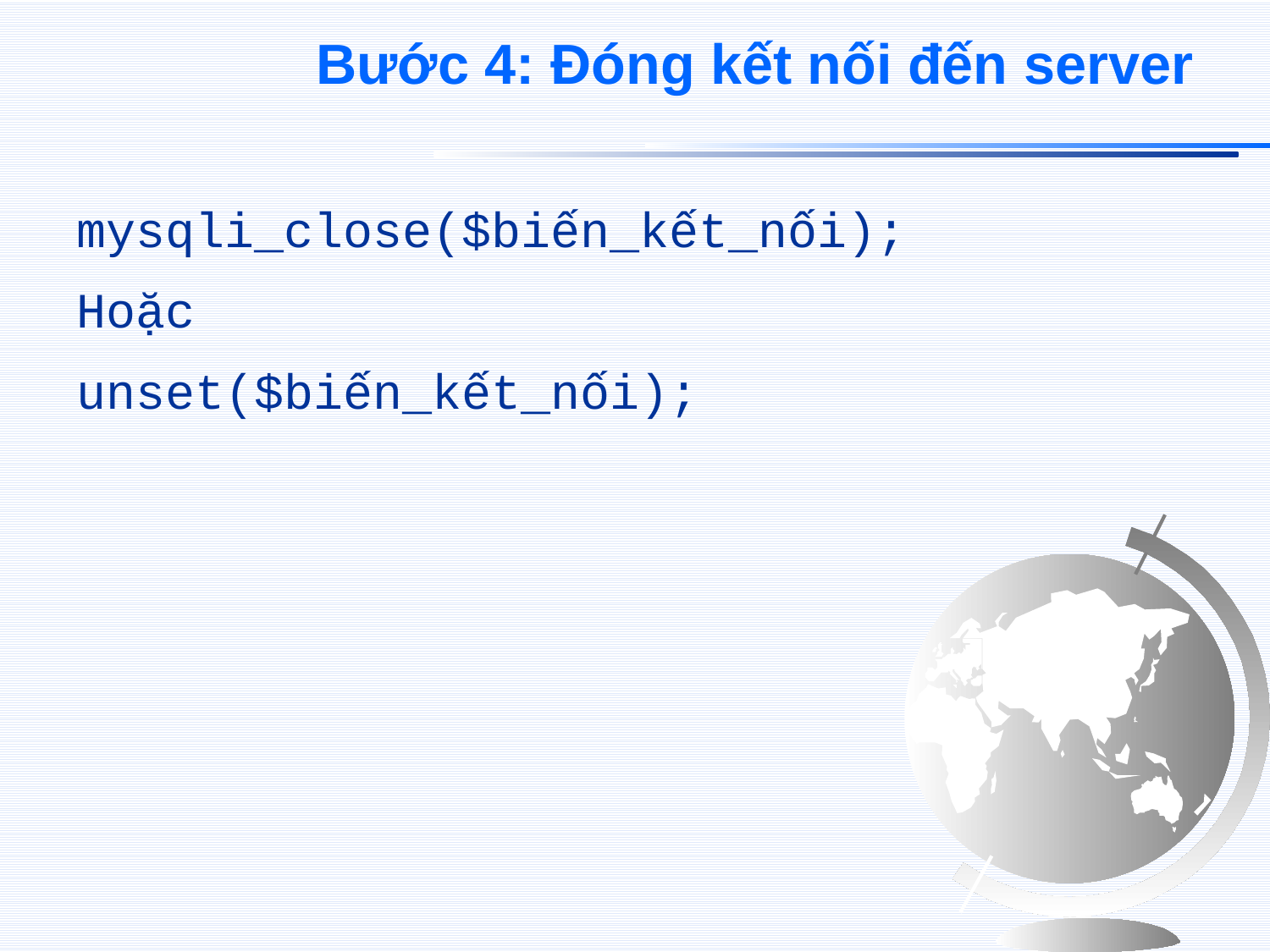

# Bước 4: Đóng kết nối đến server
mysqli_close($biến_kết_nối);
Hoặc
unset($biến_kết_nối);